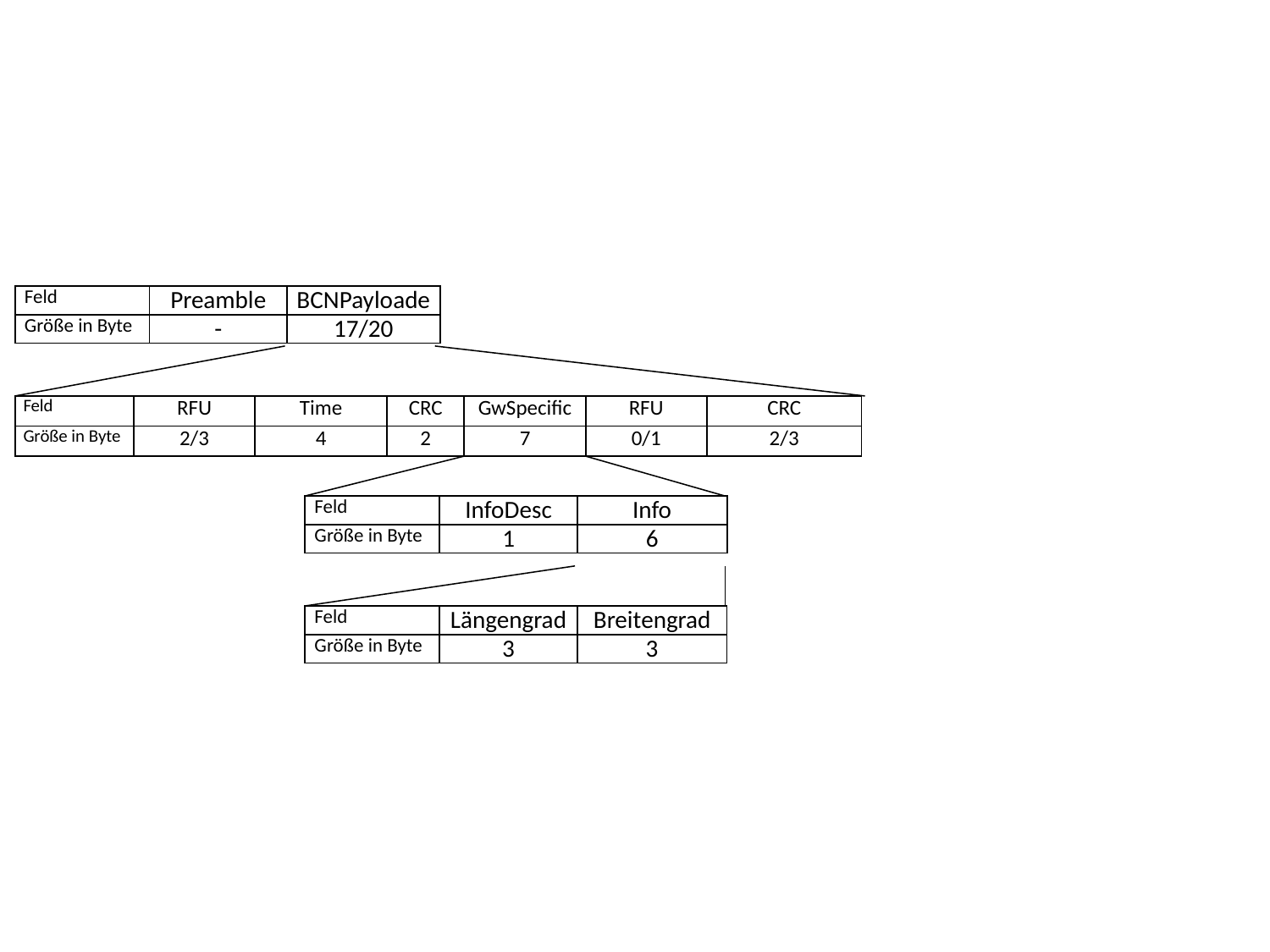

| Feld | Preamble | BCNPayloade |
| --- | --- | --- |
| Größe in Byte | - | 17/20 |
| Feld | RFU | Time | CRC | GwSpecific | RFU | CRC |
| --- | --- | --- | --- | --- | --- | --- |
| Größe in Byte | 2/3 | 4 | 2 | 7 | 0/1 | 2/3 |
| Feld | InfoDesc | Info |
| --- | --- | --- |
| Größe in Byte | 1 | 6 |
| Feld | Längengrad | Breitengrad |
| --- | --- | --- |
| Größe in Byte | 3 | 3 |